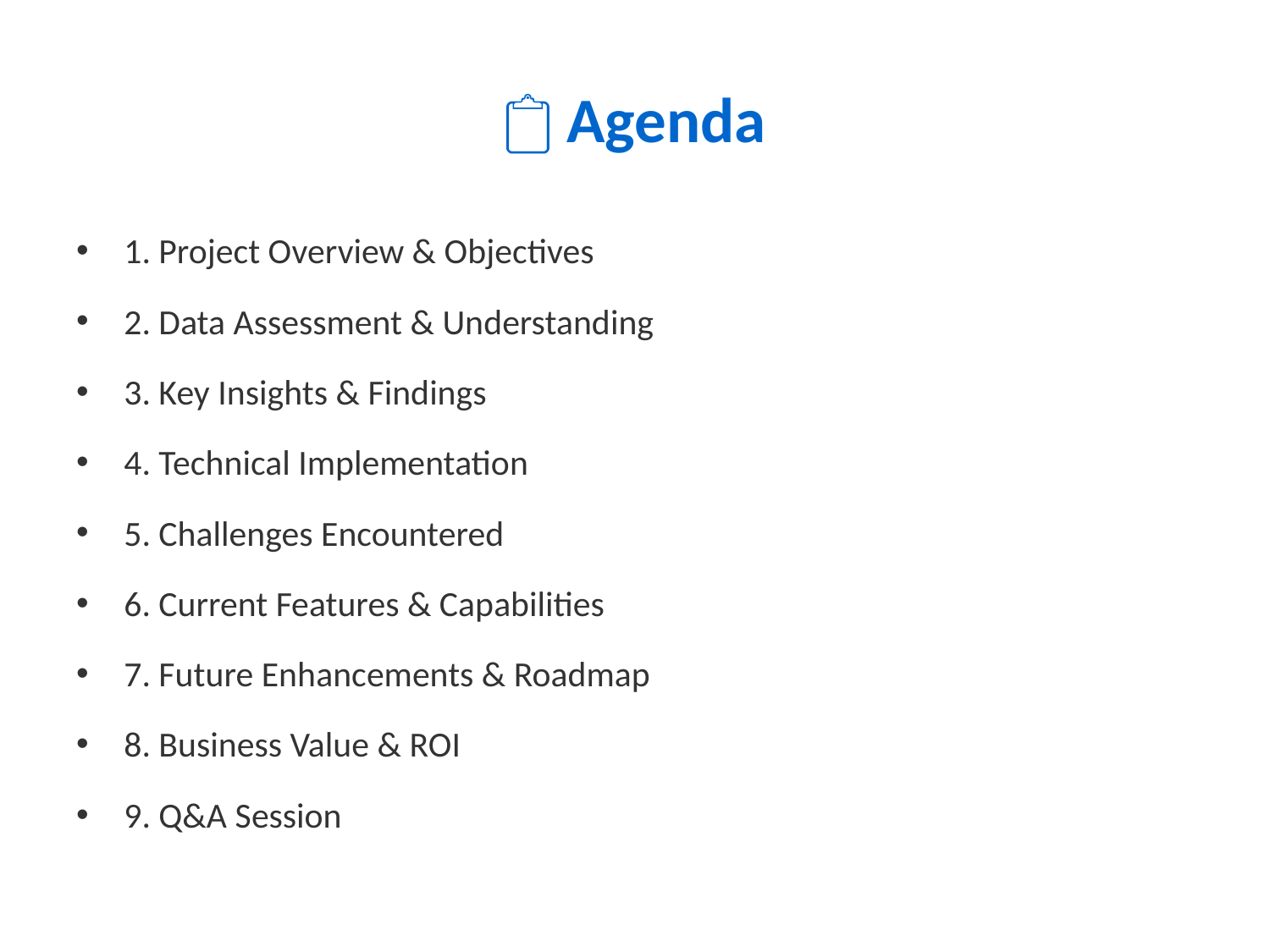

# 📋 Agenda
1. Project Overview & Objectives
2. Data Assessment & Understanding
3. Key Insights & Findings
4. Technical Implementation
5. Challenges Encountered
6. Current Features & Capabilities
7. Future Enhancements & Roadmap
8. Business Value & ROI
9. Q&A Session